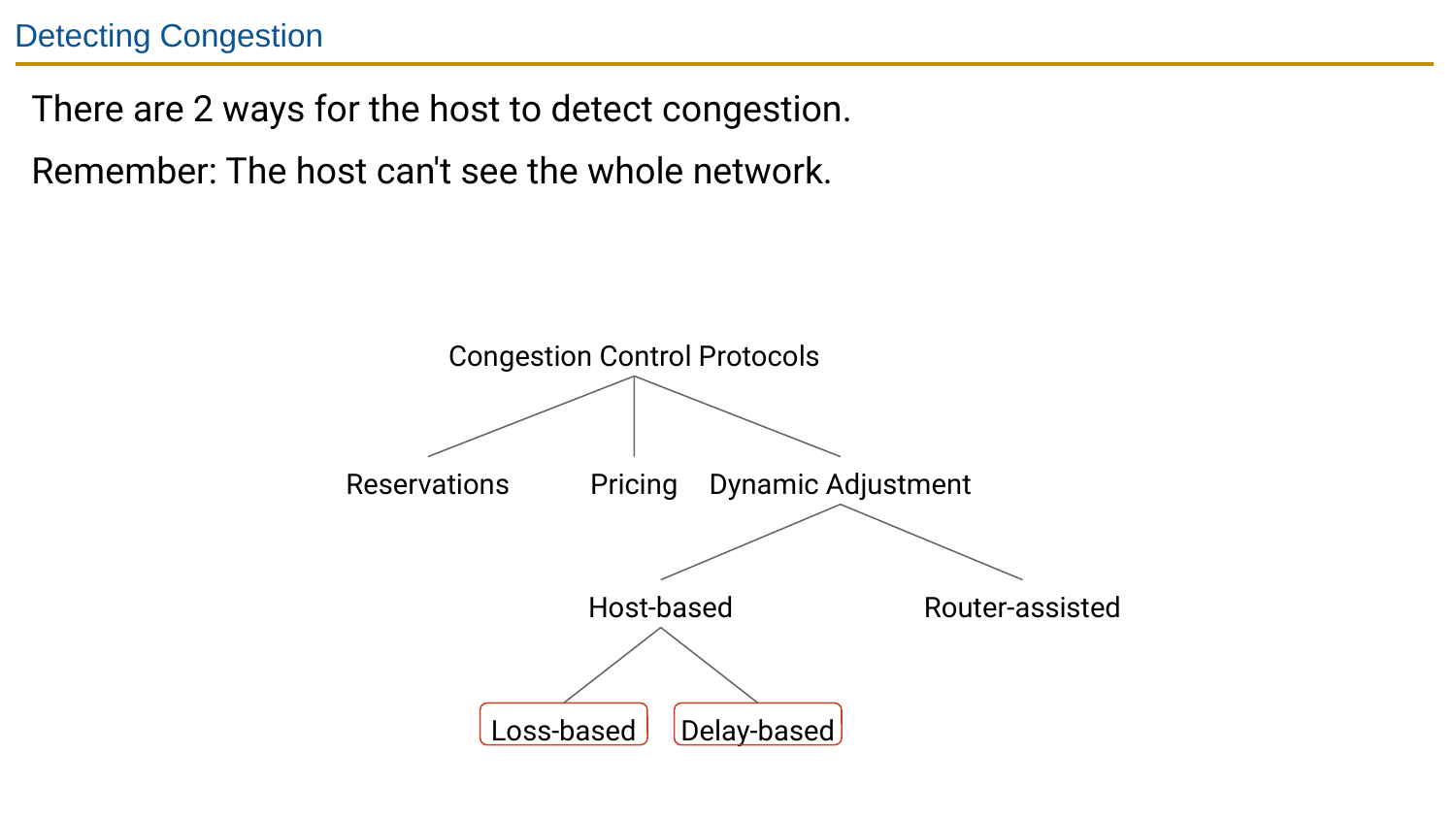

# Detecting Congestion
There are 2 ways for the host to detect congestion.
Remember: The host can't see the whole network.
Congestion Control Protocols
Reservations
Pricing
Dynamic Adjustment
Host-based
Router-assisted
Loss-based

Delay-based